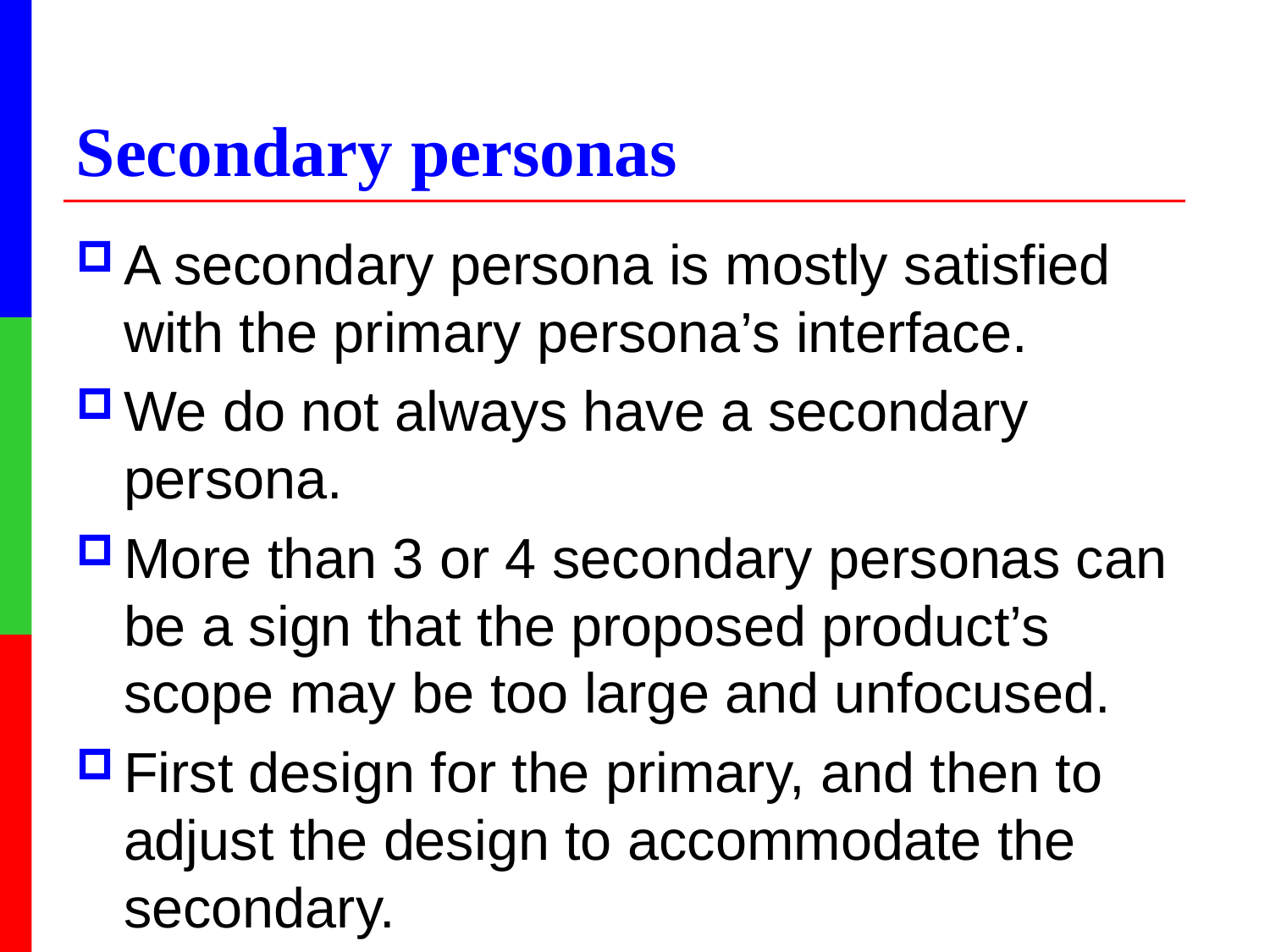

Secondary personas
A secondary persona is mostly satisfied with the primary persona’s interface.
We do not always have a secondary persona.
More than 3 or 4 secondary personas can be a sign that the proposed product’s scope may be too large and unfocused.
First design for the primary, and then to adjust the design to accommodate the secondary.